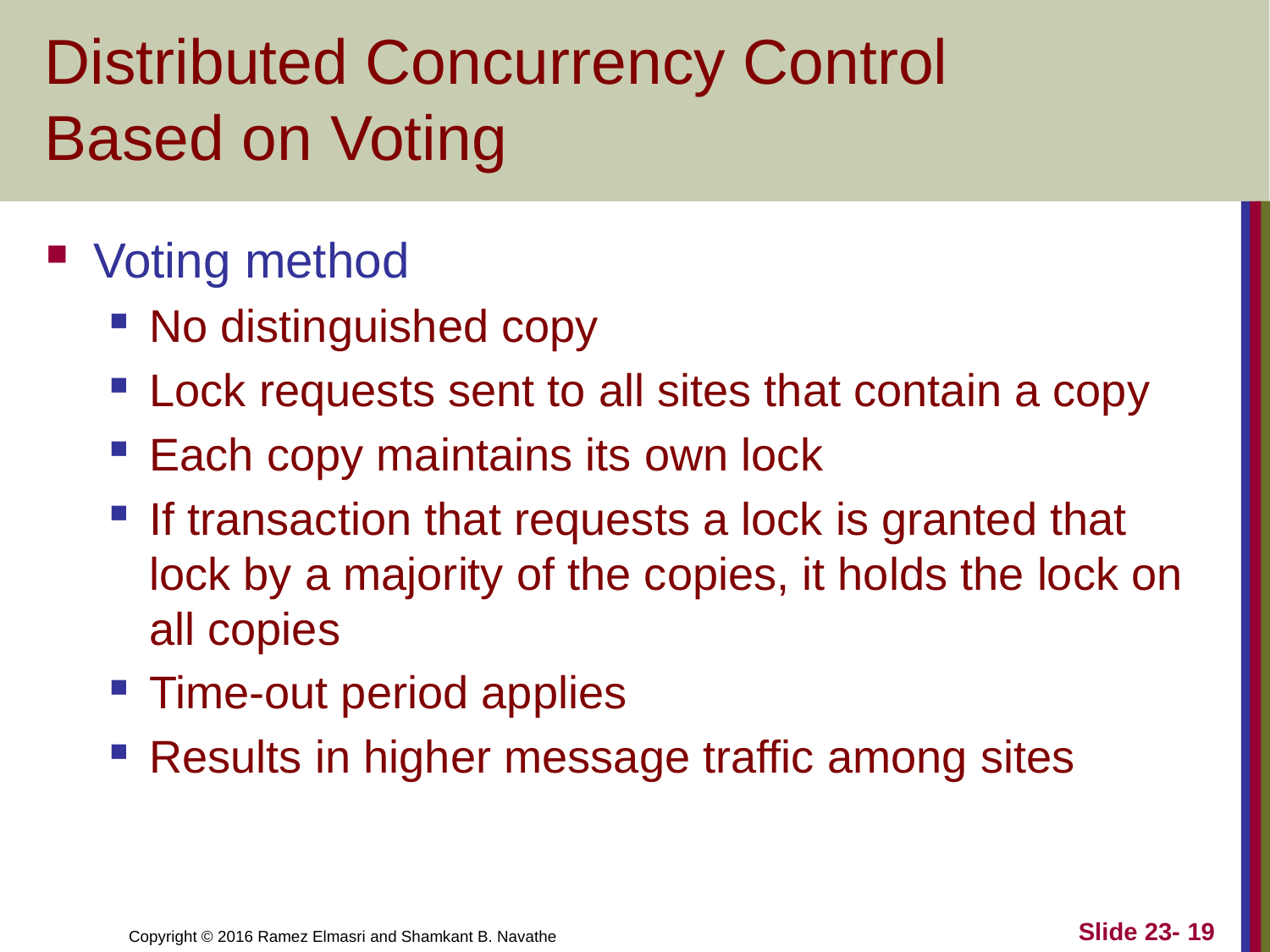

# Distributed Concurrency Control Based on Voting
Voting method
No distinguished copy
Lock requests sent to all sites that contain a copy
Each copy maintains its own lock
If transaction that requests a lock is granted that lock by a majority of the copies, it holds the lock on all copies
Time-out period applies
Results in higher message traffic among sites
Slide 23- 19